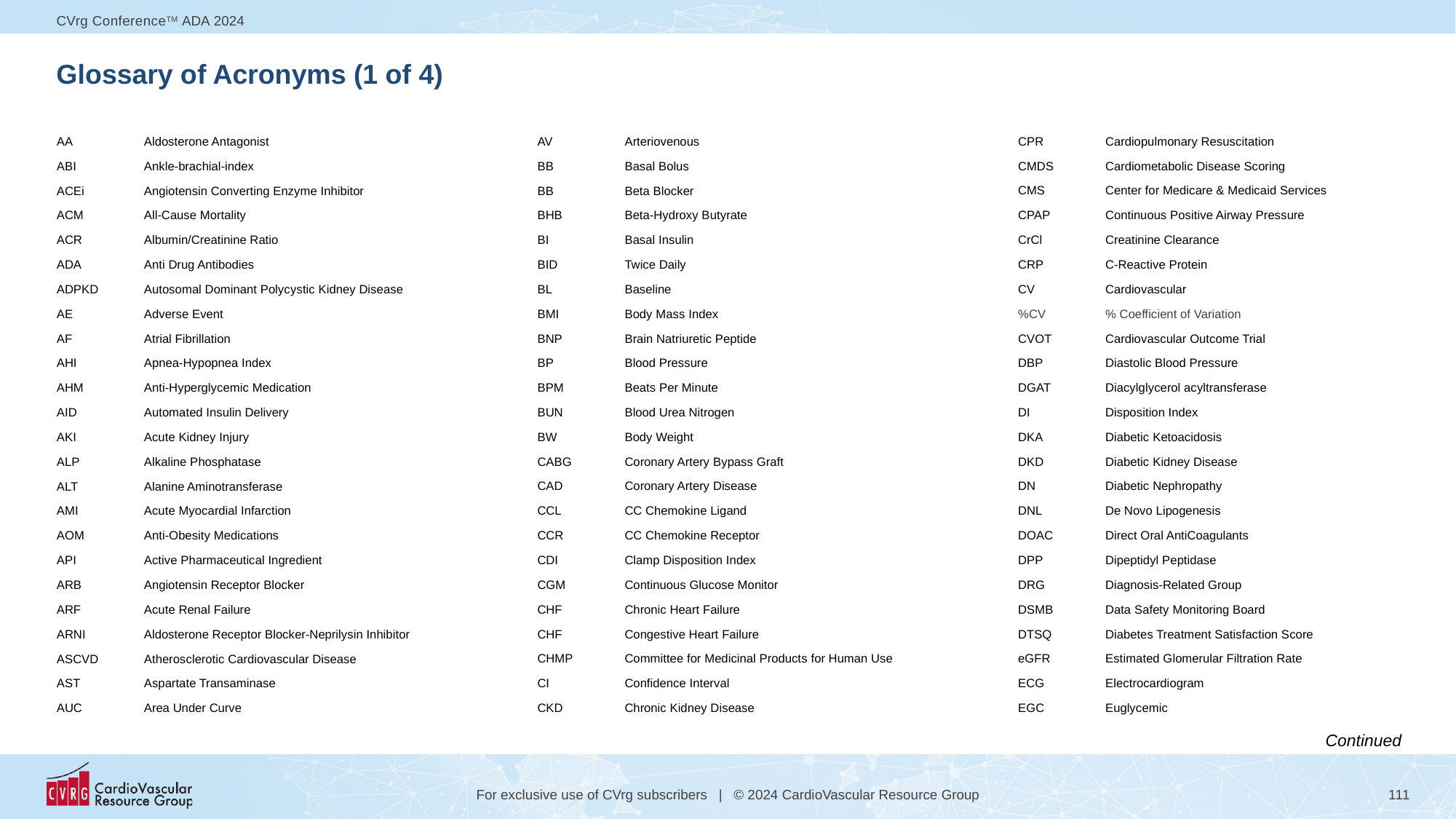

# Glossary of Acronyms (1 of 4) (1 of 3)
| AA | Aldosterone Antagonist |
| --- | --- |
| ABI | Ankle-brachial-index |
| ACEi | Angiotensin Converting Enzyme Inhibitor |
| ACM | All-Cause Mortality |
| ACR | Albumin/Creatinine Ratio |
| ADA | Anti Drug Antibodies |
| ADPKD | Autosomal Dominant Polycystic Kidney Disease |
| AE | Adverse Event |
| AF | Atrial Fibrillation |
| AHI | Apnea-Hypopnea Index |
| AHM | Anti-Hyperglycemic Medication |
| AID | Automated Insulin Delivery |
| AKI | Acute Kidney Injury |
| ALP | Alkaline Phosphatase |
| ALT | Alanine Aminotransferase |
| AMI | Acute Myocardial Infarction |
| AOM | Anti-Obesity Medications |
| API | Active Pharmaceutical Ingredient |
| ARB | Angiotensin Receptor Blocker |
| ARF | Acute Renal Failure |
| ARNI | Aldosterone Receptor Blocker-Neprilysin Inhibitor |
| ASCVD | Atherosclerotic Cardiovascular Disease |
| AST | Aspartate Transaminase |
| AUC | Area Under Curve |
| AV | Arteriovenous |
| --- | --- |
| BB | Basal Bolus |
| BB | Beta Blocker |
| BHB | Beta-Hydroxy Butyrate |
| BI | Basal Insulin |
| BID | Twice Daily |
| BL | Baseline |
| BMI | Body Mass Index |
| BNP | Brain Natriuretic Peptide |
| BP | Blood Pressure |
| BPM | Beats Per Minute |
| BUN | Blood Urea Nitrogen |
| BW | Body Weight |
| CABG | Coronary Artery Bypass Graft |
| CAD | Coronary Artery Disease |
| CCL | CC Chemokine Ligand |
| CCR | CC Chemokine Receptor |
| CDI | Clamp Disposition Index |
| CGM | Continuous Glucose Monitor |
| CHF | Chronic Heart Failure |
| CHF | Congestive Heart Failure |
| CHMP | Committee for Medicinal Products for Human Use |
| CI | Confidence Interval |
| CKD | Chronic Kidney Disease |
| CPR | Cardiopulmonary Resuscitation |
| --- | --- |
| CMDS | Cardiometabolic Disease Scoring |
| CMS | Center for Medicare & Medicaid Services |
| CPAP | Continuous Positive Airway Pressure |
| CrCl | Creatinine Clearance |
| CRP | C-Reactive Protein |
| CV | Cardiovascular |
| %CV | % Coefficient of Variation |
| CVOT | Cardiovascular Outcome Trial |
| DBP | Diastolic Blood Pressure |
| DGAT | Diacylglycerol acyltransferase |
| DI | Disposition Index |
| DKA | Diabetic Ketoacidosis |
| DKD | Diabetic Kidney Disease |
| DN | Diabetic Nephropathy |
| DNL | De Novo Lipogenesis |
| DOAC | Direct Oral AntiCoagulants |
| DPP | Dipeptidyl Peptidase |
| DRG | Diagnosis-Related Group |
| DSMB | Data Safety Monitoring Board |
| DTSQ | Diabetes Treatment Satisfaction Score |
| eGFR | Estimated Glomerular Filtration Rate |
| ECG | Electrocardiogram |
| EGC | Euglycemic |
Continued